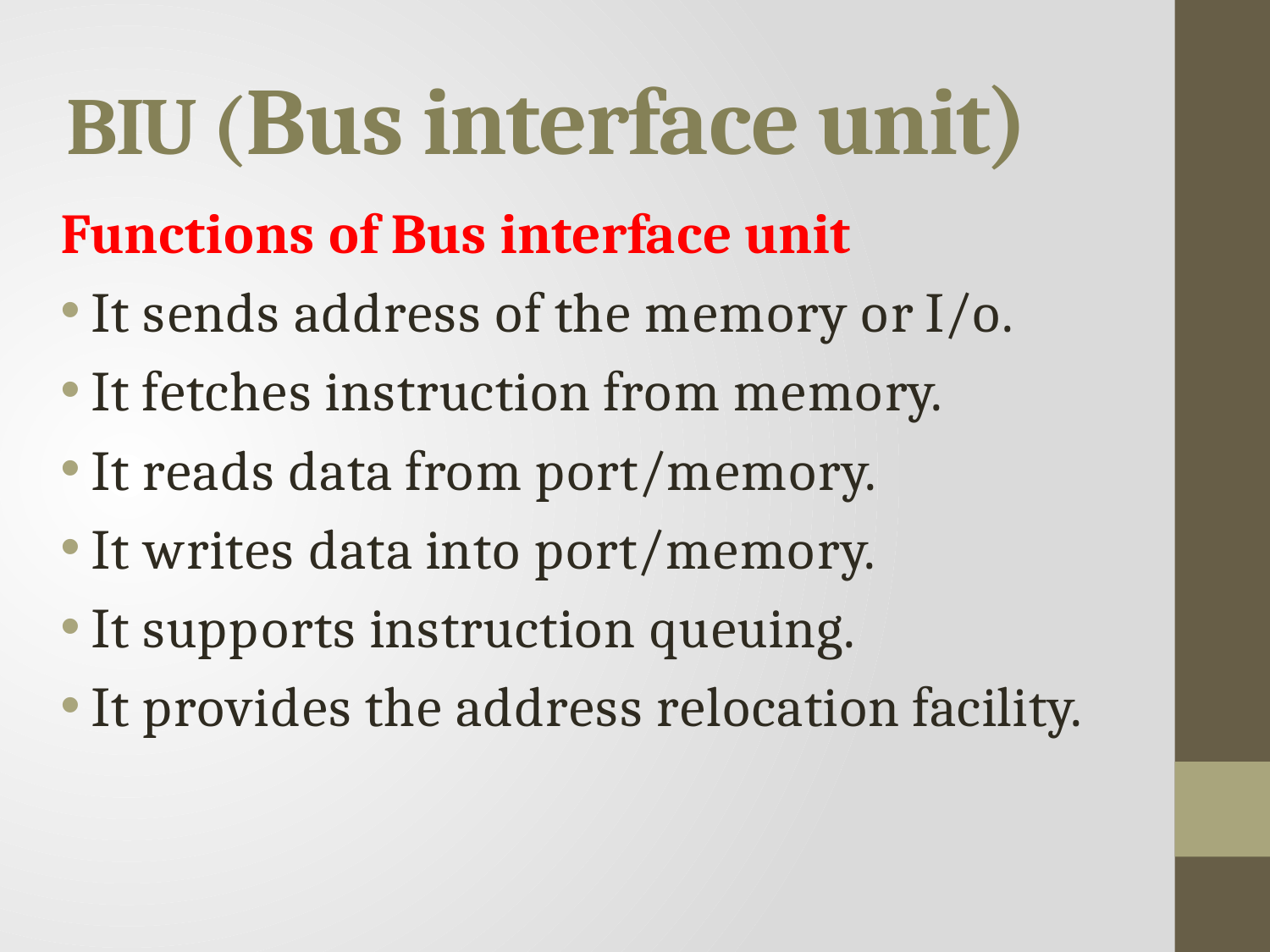

# BIU (Bus interface unit)
Functions of Bus interface unit
It sends address of the memory or I/o.
It fetches instruction from memory.
It reads data from port/memory.
It writes data into port/memory.
It supports instruction queuing.
It provides the address relocation facility.